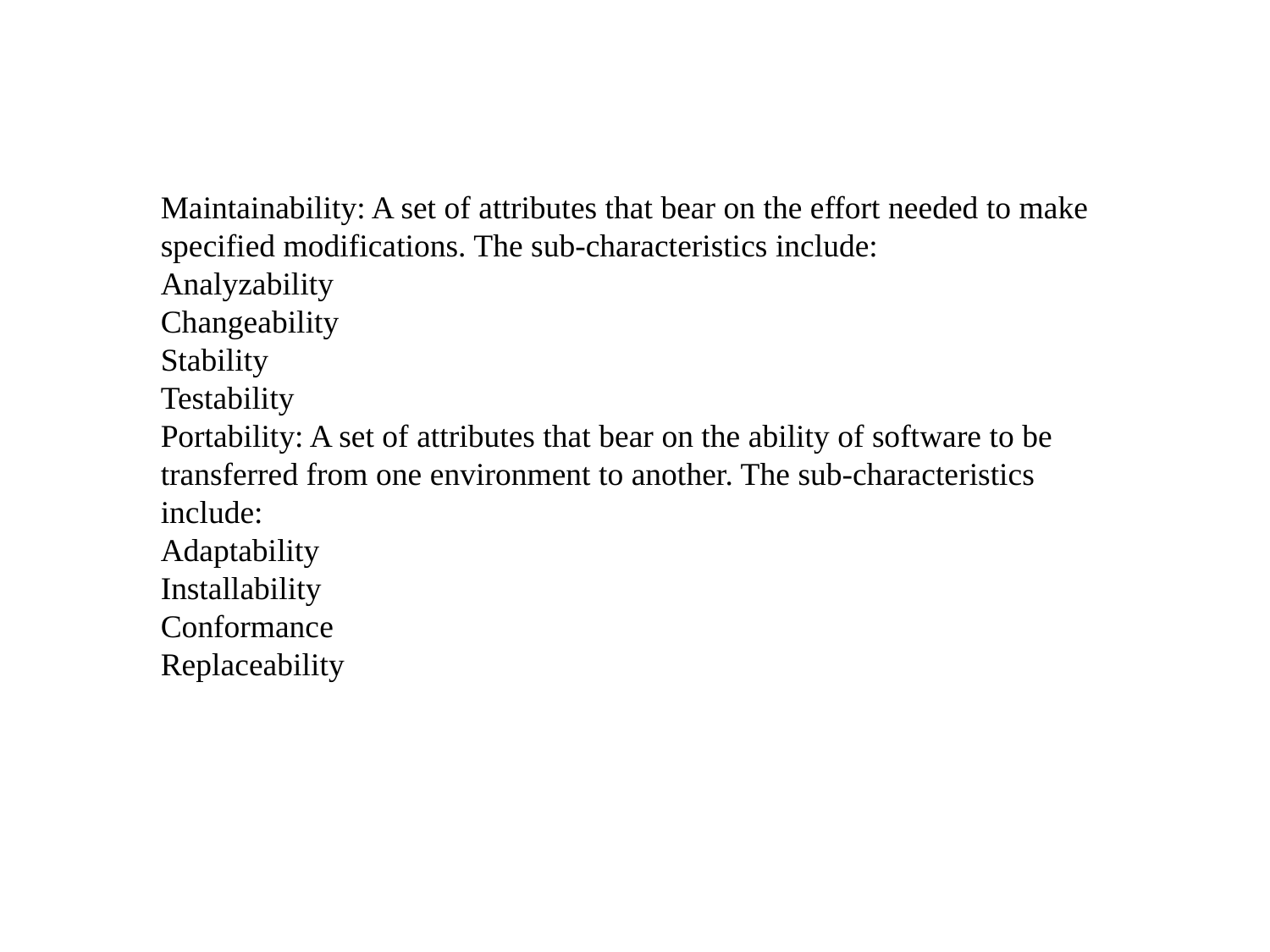

Maintainability: A set of attributes that bear on the effort needed to make specified modifications. The sub-characteristics include:
Analyzability
Changeability
Stability
Testability
Portability: A set of attributes that bear on the ability of software to be transferred from one environment to another. The sub-characteristics include:
Adaptability
Installability
Conformance
Replaceability